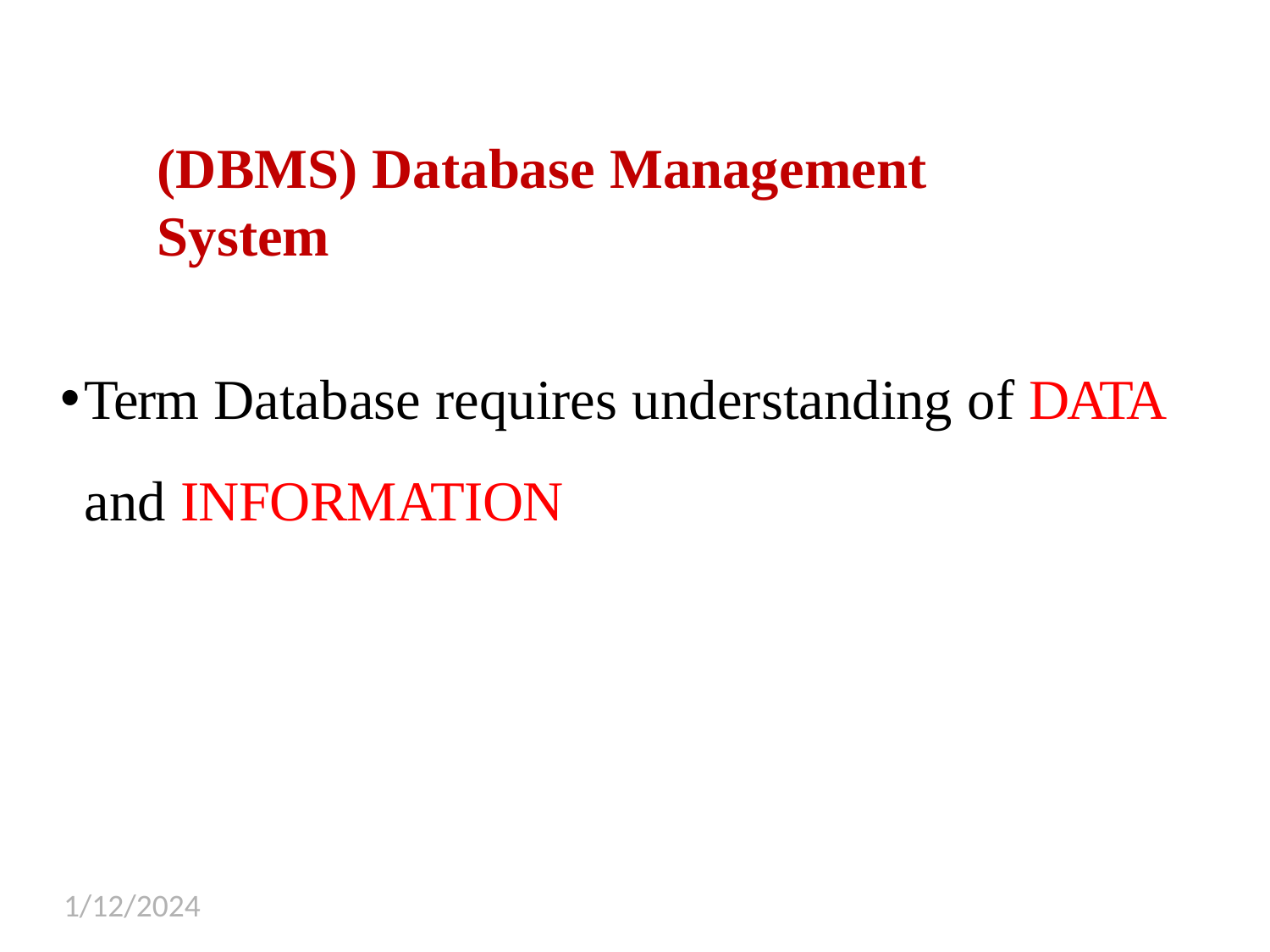

# (DBMS) Database Management System
Term Database requires understanding of DATA  and INFORMATION
1/12/2024
UCS310: DBMS